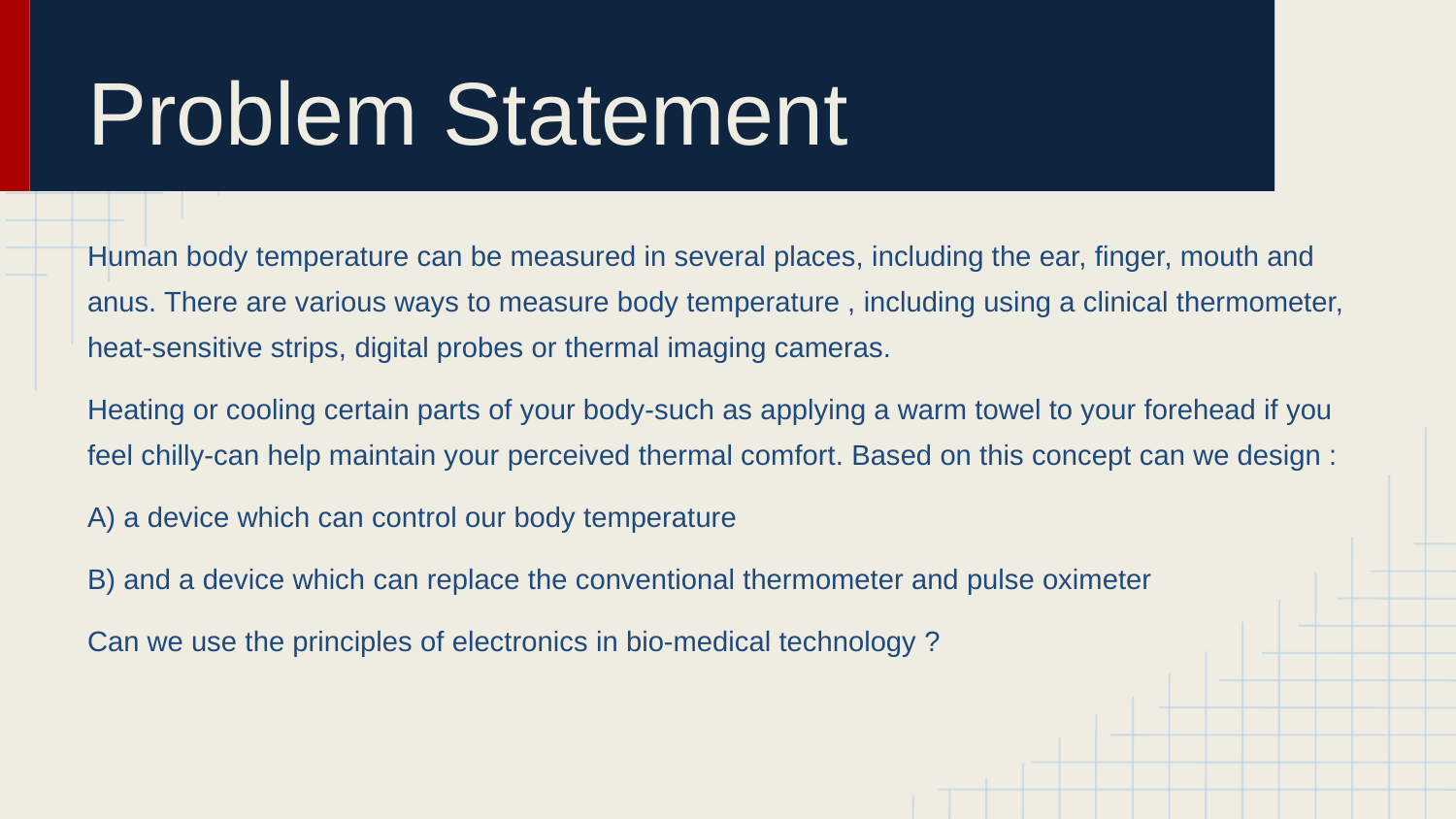

# Problem Statement
Human body temperature can be measured in several places, including the ear, finger, mouth and anus. There are various ways to measure body temperature , including using a clinical thermometer, heat-sensitive strips, digital probes or thermal imaging cameras.
Heating or cooling certain parts of your body-such as applying a warm towel to your forehead if you feel chilly-can help maintain your perceived thermal comfort. Based on this concept can we design :
A) a device which can control our body temperature
B) and a device which can replace the conventional thermometer and pulse oximeter
Can we use the principles of electronics in bio-medical technology ?